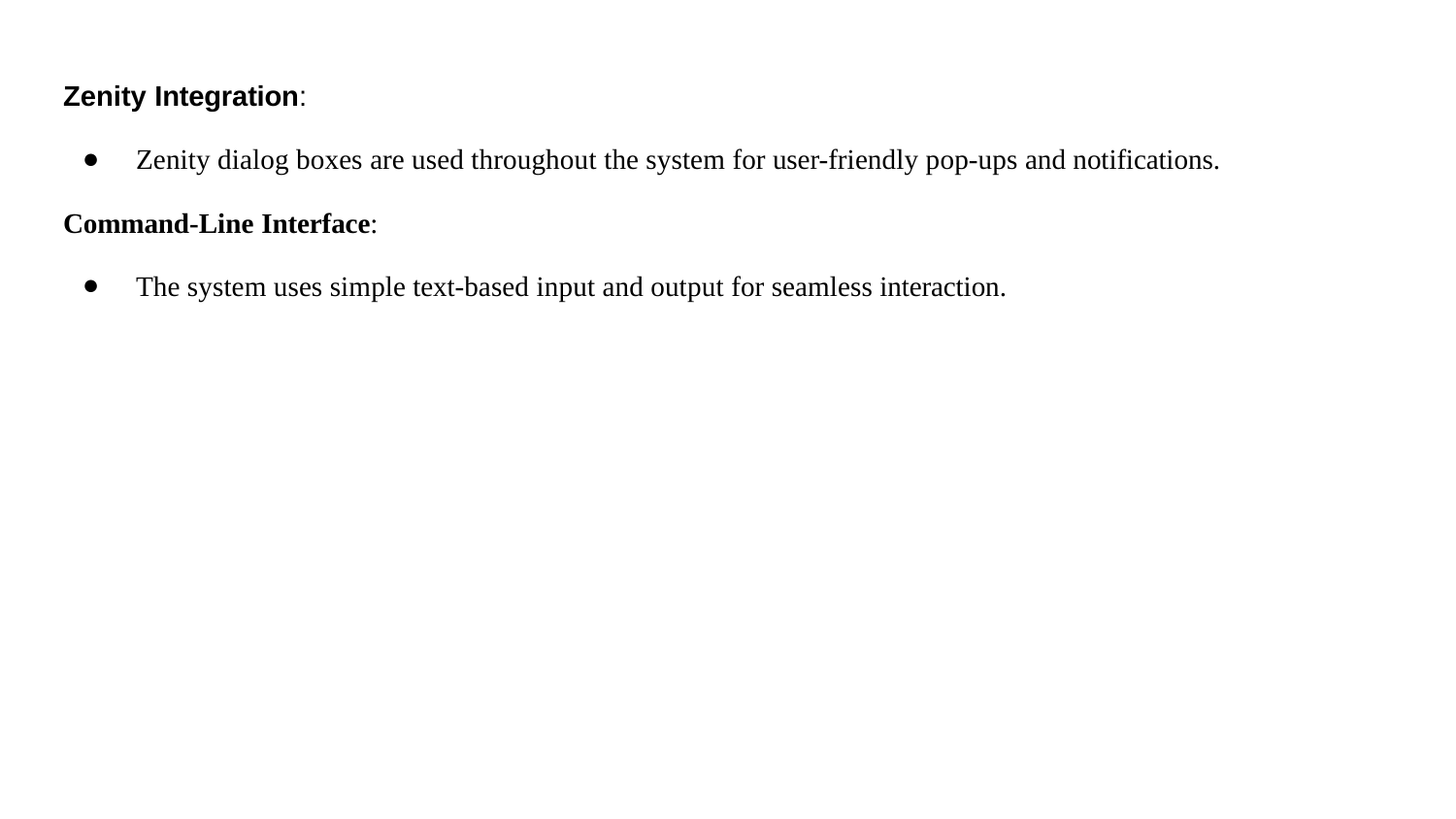

Zenity Integration:
Zenity dialog boxes are used throughout the system for user-friendly pop-ups and notifications.
Command-Line Interface:
The system uses simple text-based input and output for seamless interaction.